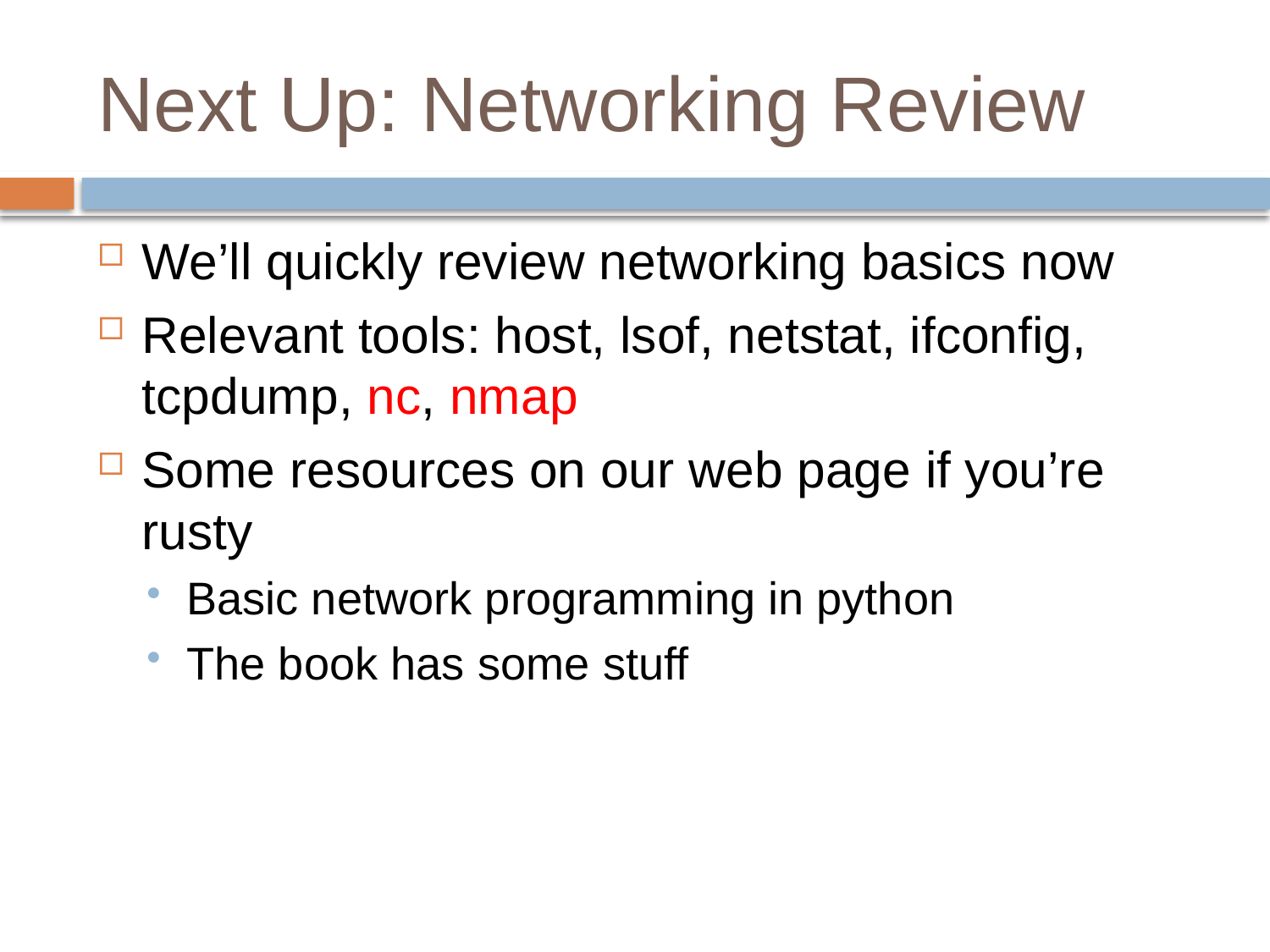

# Next Up: Networking Review
We’ll quickly review networking basics now
Relevant tools: host, lsof, netstat, ifconfig, tcpdump, nc, nmap
Some resources on our web page if you’re rusty
Basic network programming in python
The book has some stuff